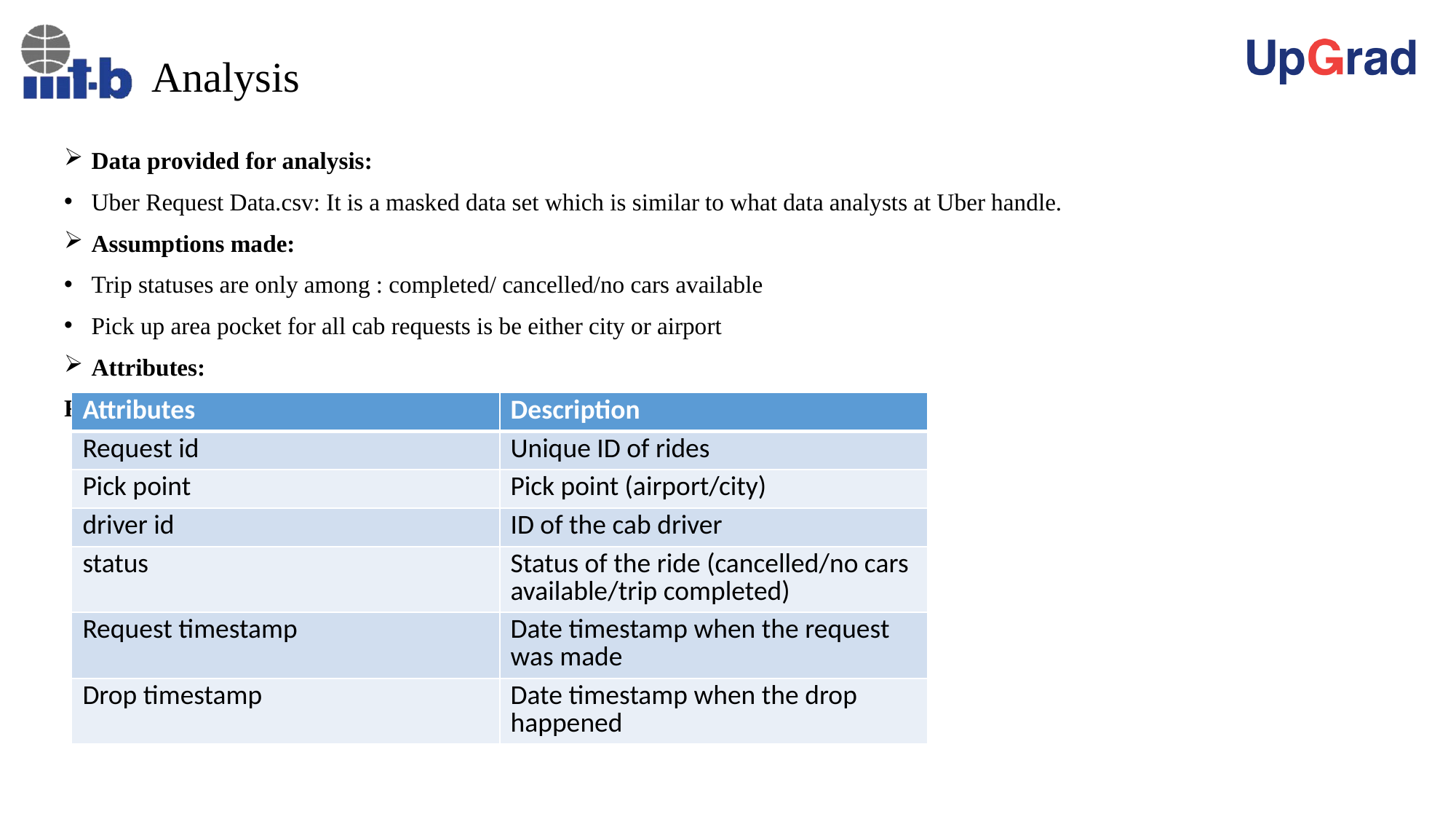

# Analysis
Data provided for analysis:
Uber Request Data.csv: It is a masked data set which is similar to what data analysts at Uber handle.
Assumptions made:
Trip statuses are only among : completed/ cancelled/no cars available
Pick up area pocket for all cab requests is be either city or airport
Attributes:
Following are the attributes provided in the historical data given:

| Attributes | Description |
| --- | --- |
| Request id | Unique ID of rides |
| Pick point | Pick point (airport/city) |
| driver id | ID of the cab driver |
| status | Status of the ride (cancelled/no cars available/trip completed) |
| Request timestamp | Date timestamp when the request was made |
| Drop timestamp | Date timestamp when the drop happened |